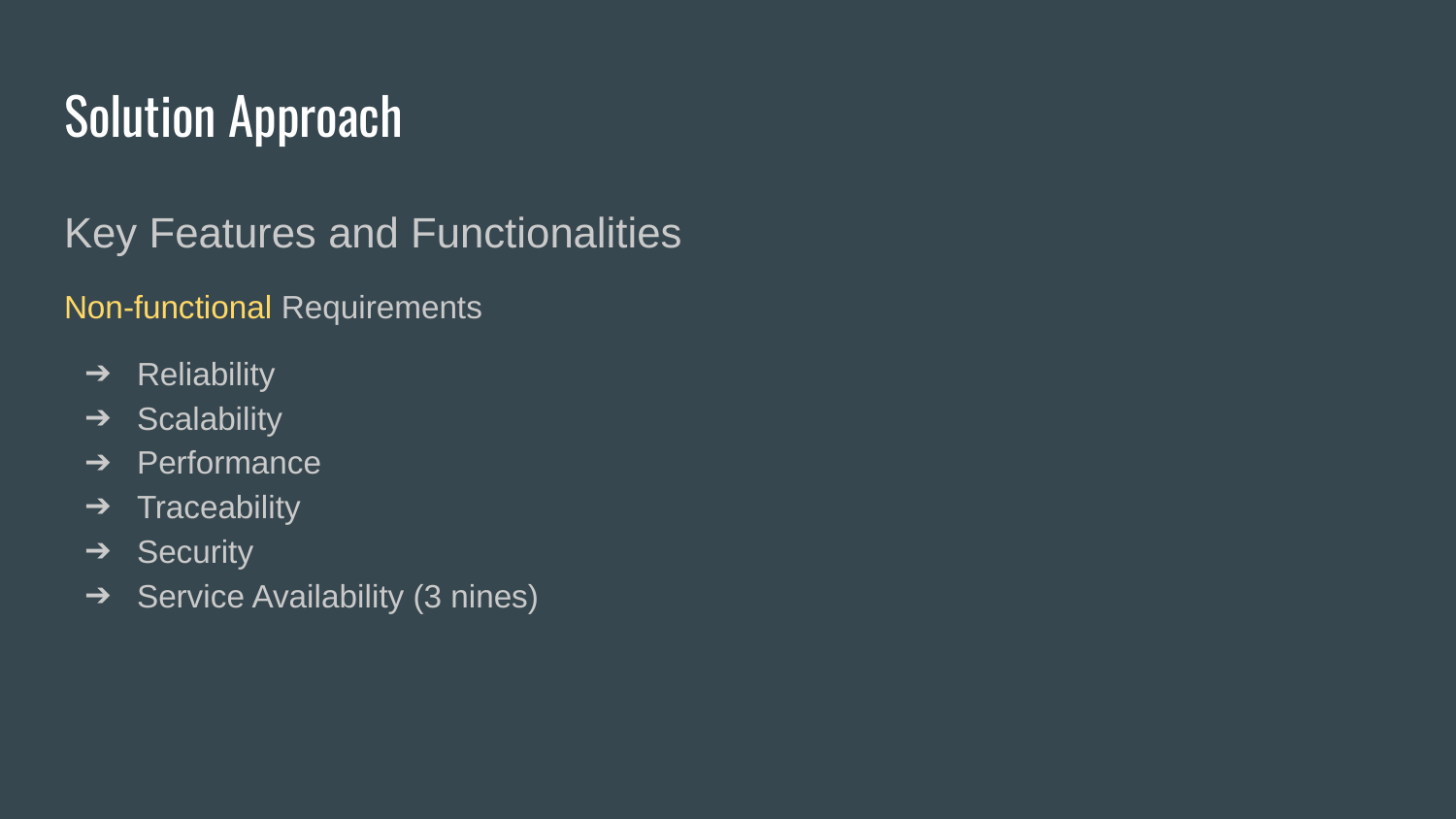

# Solution Approach
Key Features and Functionalities
Non-functional Requirements
Reliability
Scalability
Performance
Traceability
Security
Service Availability (3 nines)